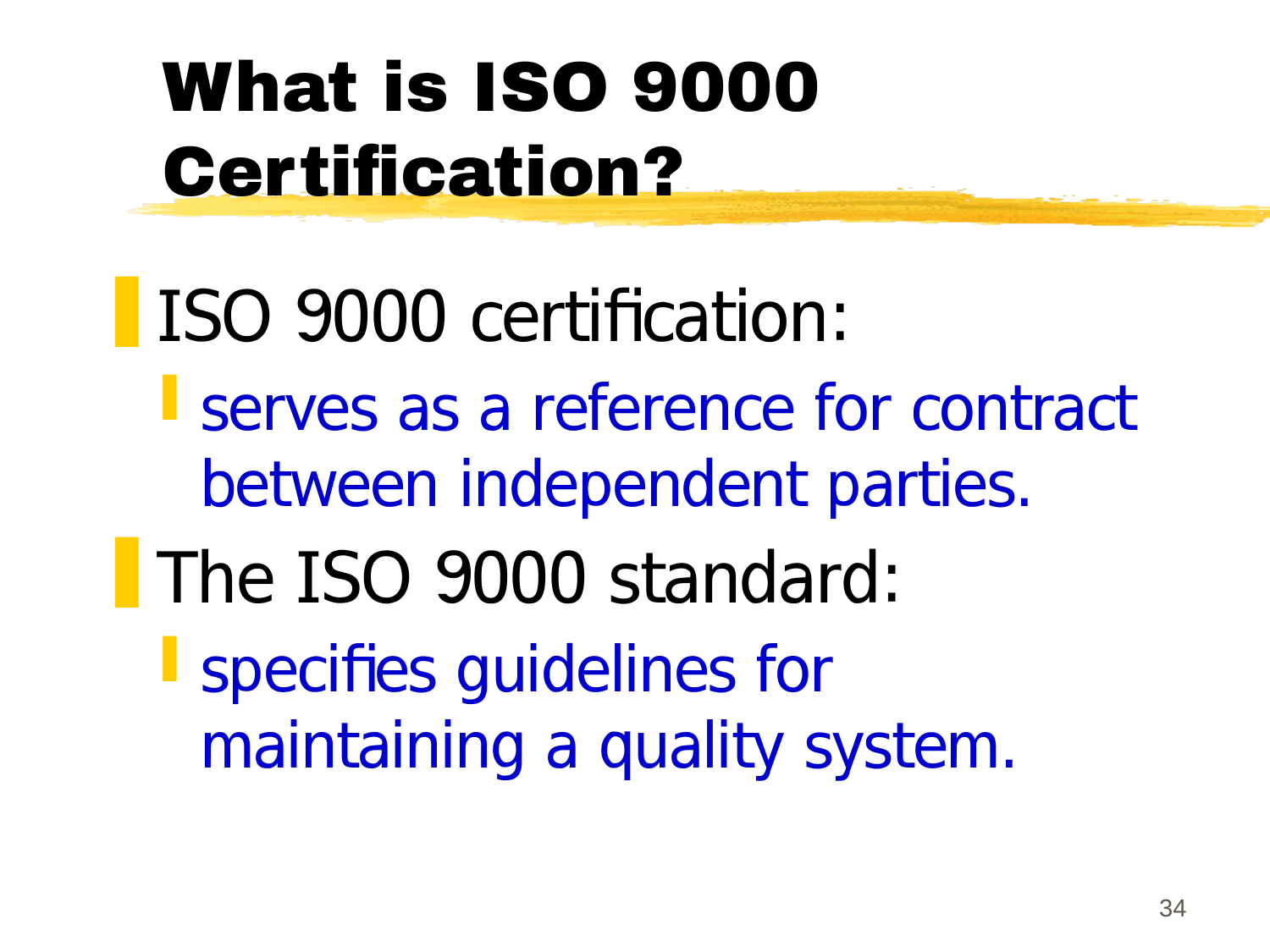

# What is ISO 9000 Certification?
ISO 9000 certification:
serves as a reference for contract between independent parties.
The ISO 9000 standard:
specifies guidelines for maintaining a quality system.
34